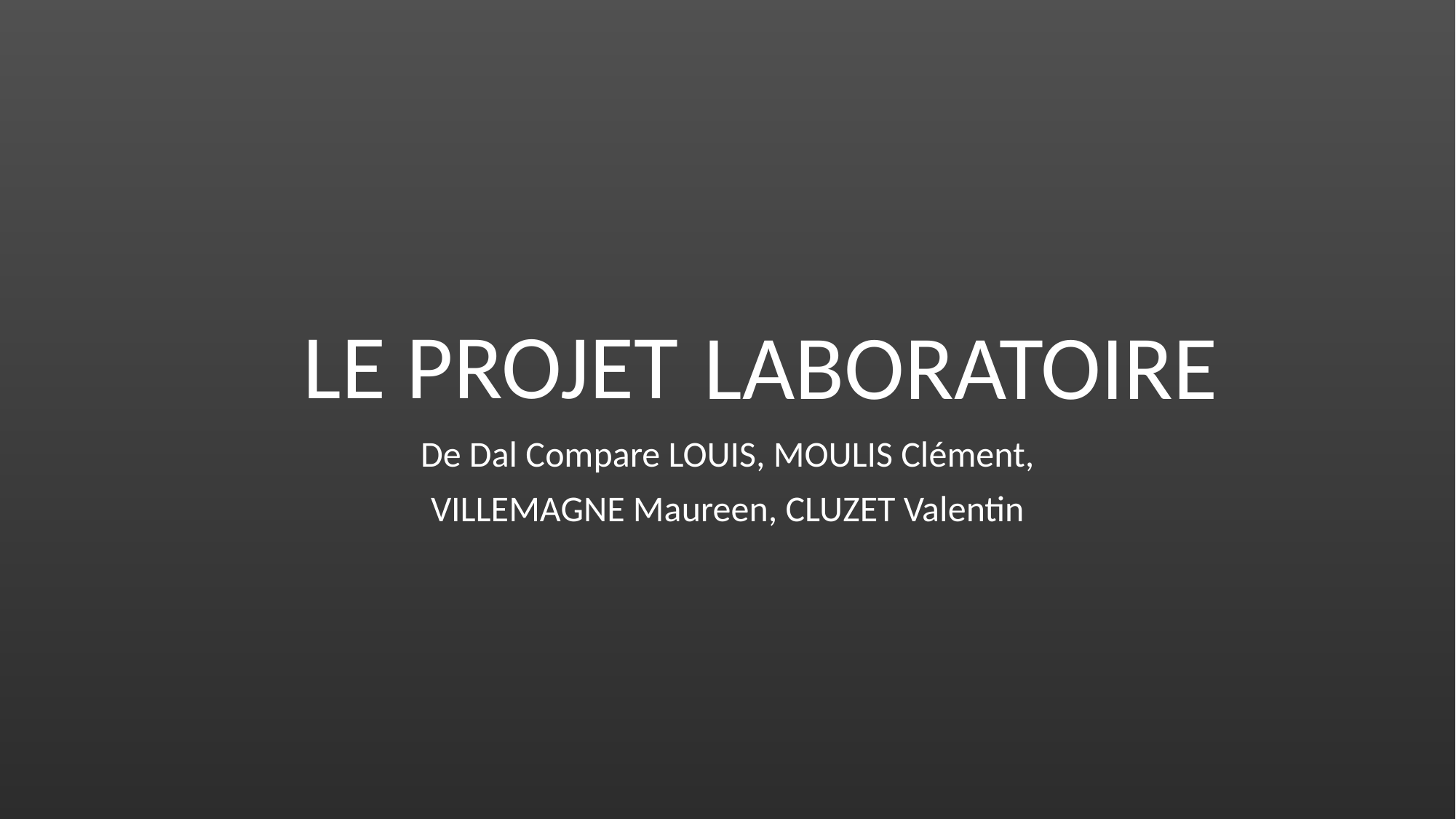

LE PROJET
LABORATOIRE
De Dal Compare LOUIS, MOULIS Clément,
VILLEMAGNE Maureen, CLUZET Valentin